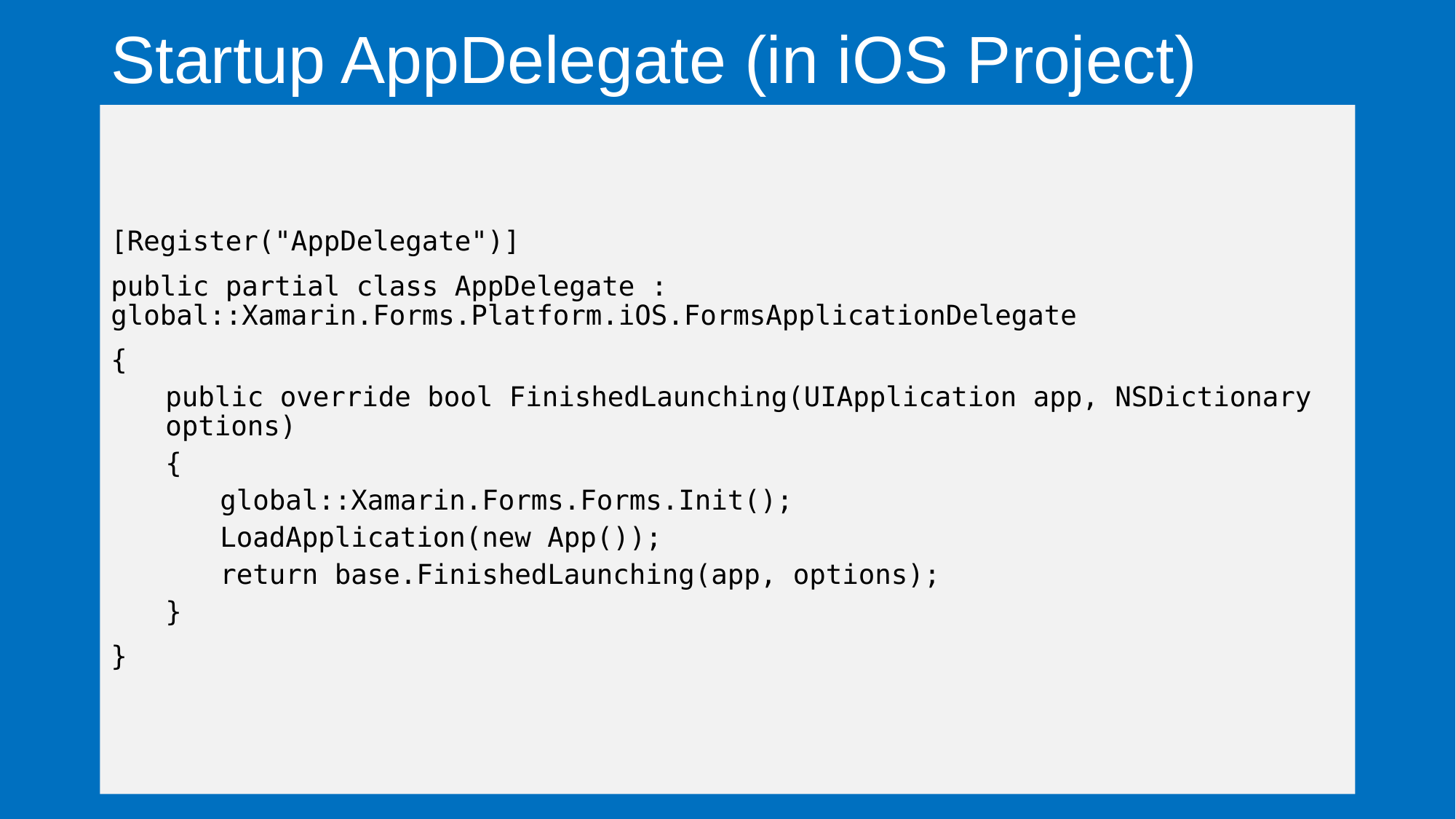

# Startup AppDelegate (in iOS Project)
[Register("AppDelegate")]
public partial class AppDelegate : global::Xamarin.Forms.Platform.iOS.FormsApplicationDelegate
{
public override bool FinishedLaunching(UIApplication app, NSDictionary options)
{
global::Xamarin.Forms.Forms.Init();
LoadApplication(new App());
return base.FinishedLaunching(app, options);
}
}